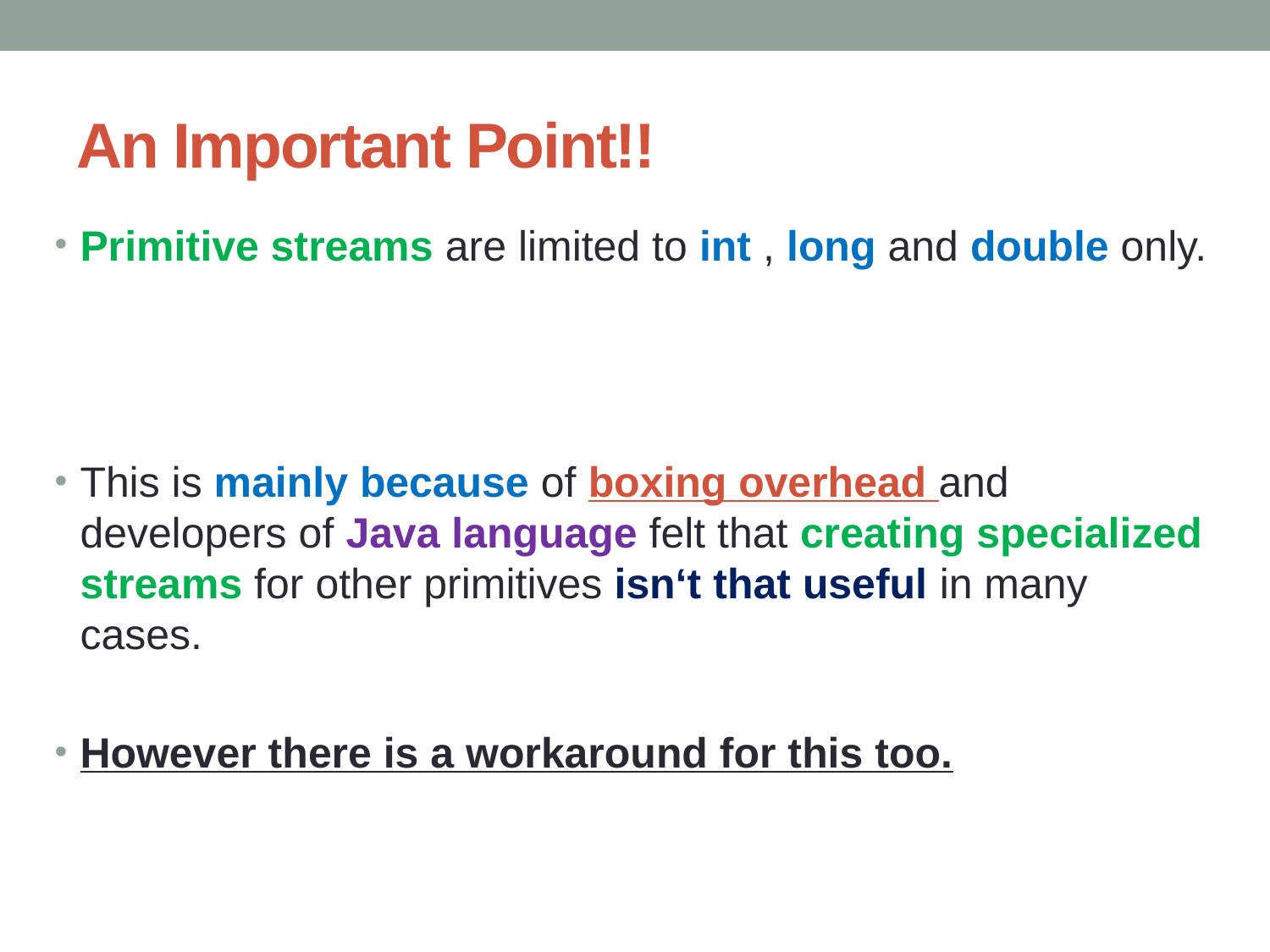

# An Important Point!!
Primitive streams are limited to int , long and double only.

This is mainly because of boxing overhead and developers of Java language felt that creating specialized streams for other primitives isn‘t that useful in many cases.

However there is a workaround for this too.